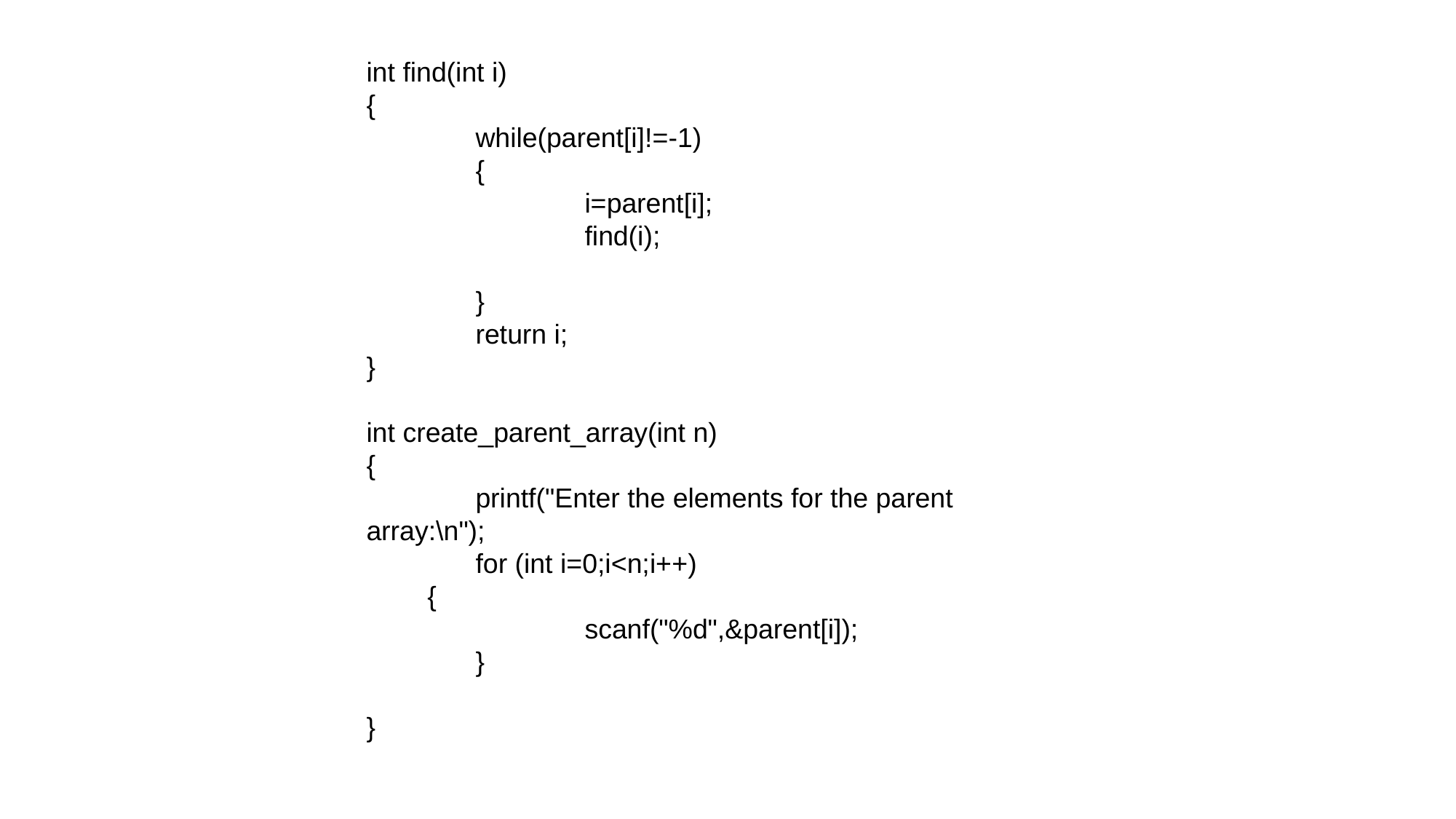

int find(int i)
{
	while(parent[i]!=-1)
	{
		i=parent[i];
		find(i);

   	}
   	return i;
}

int create_parent_array(int n)
{
	printf("Enter the elements for the parent array:\n");
	for (int i=0;i<n;i++)
        {
		scanf("%d",&parent[i]);
	}

}